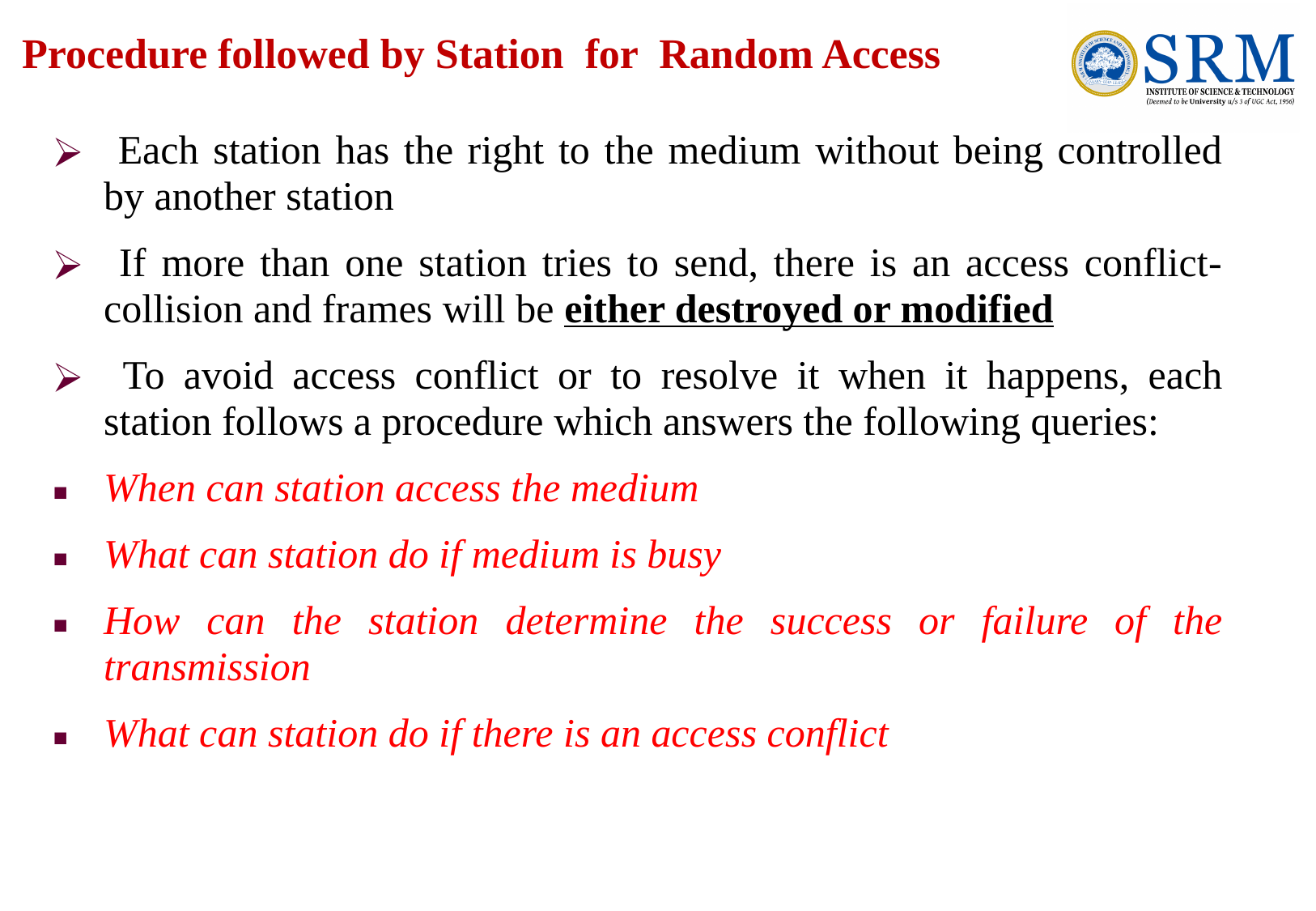

# Procedure followed by Station  for  Random Access
 Each station has the right to the medium without being controlled by another station
 If more than one station tries to send, there is an access conflict- collision and frames will be either destroyed or modified
 To avoid access conflict or to resolve it when it happens, each station follows a procedure which answers the following queries:
When can station access the medium
What can station do if medium is busy
How can the station determine the success or failure of the transmission
What can station do if there is an access conflict